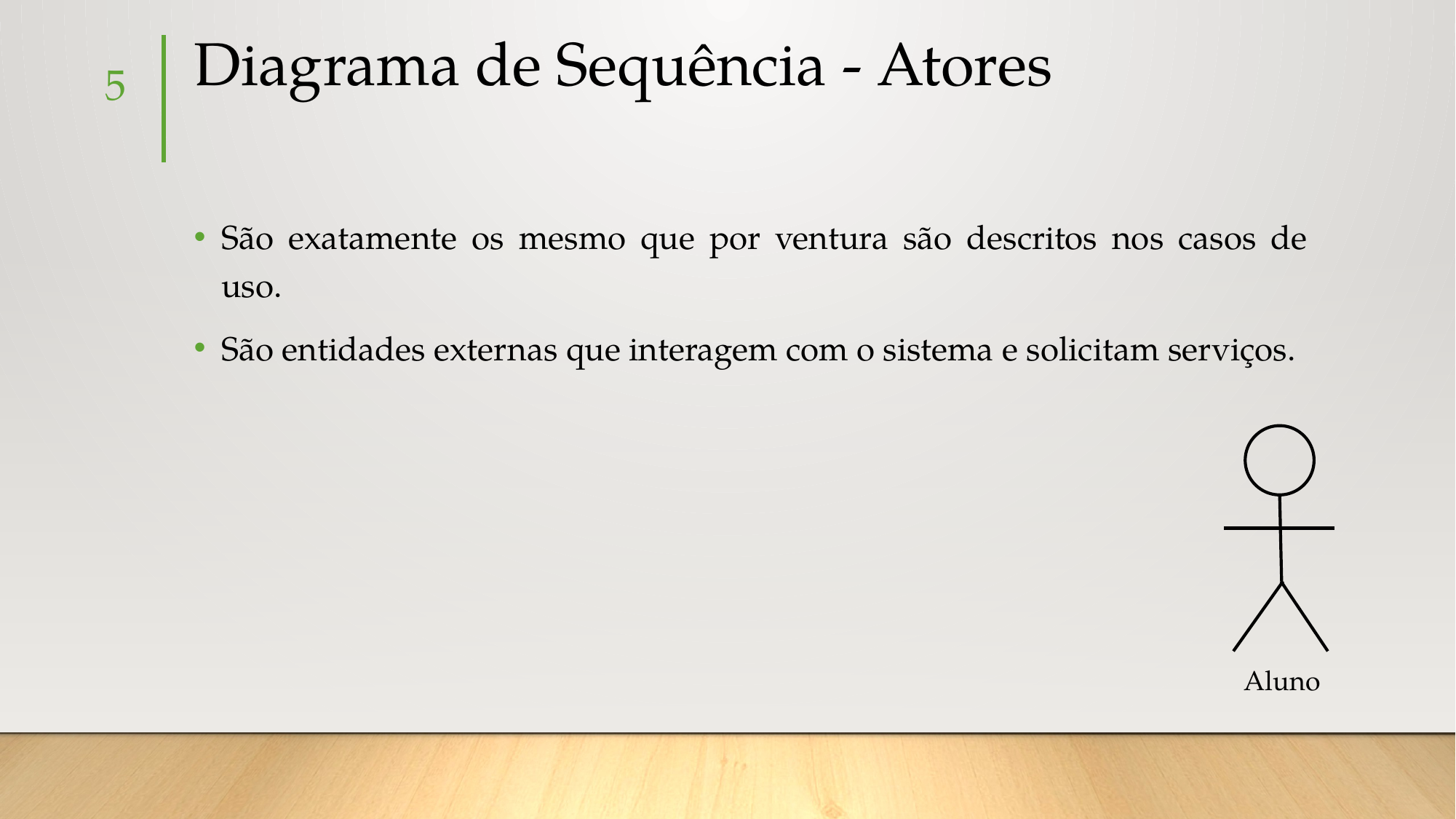

# Diagrama de Sequência - Atores
5
São exatamente os mesmo que por ventura são descritos nos casos de uso.
São entidades externas que interagem com o sistema e solicitam serviços.

Aluno